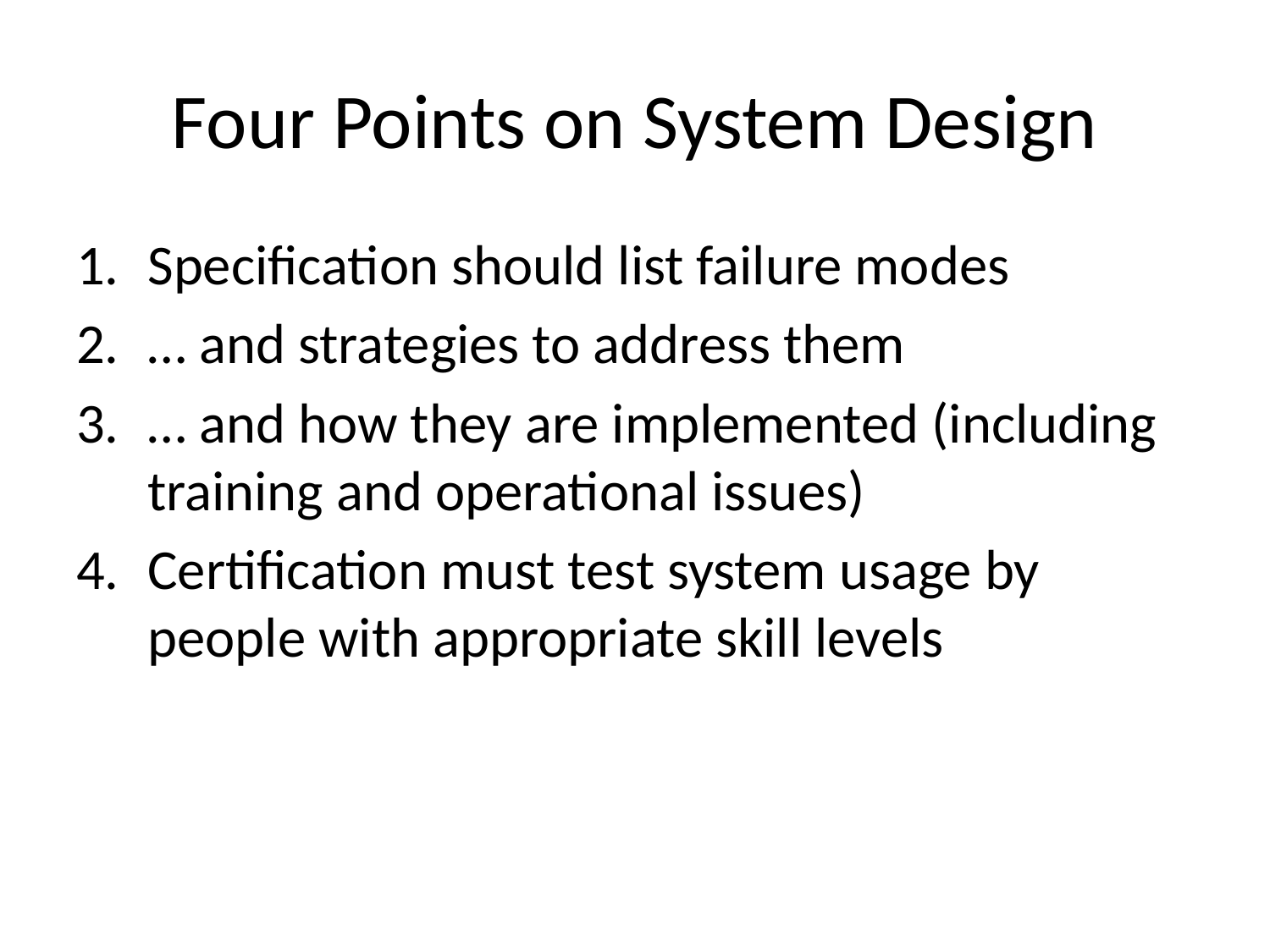

# Four Points on System Design
Specification should list failure modes
… and strategies to address them
… and how they are implemented (including training and operational issues)
Certification must test system usage by people with appropriate skill levels